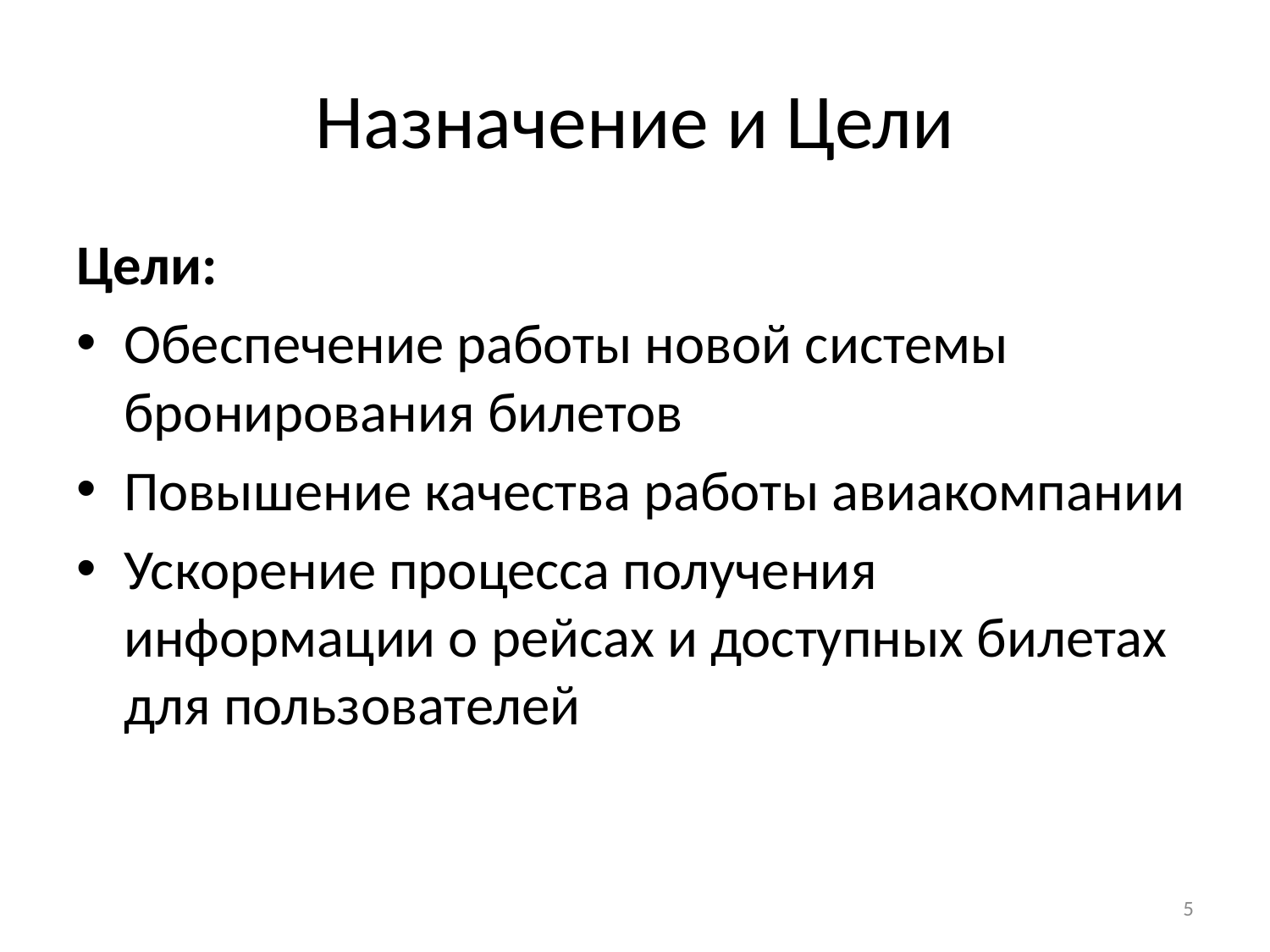

# Назначение и Цели
Цели:
Обеспечение работы новой системы бронирования билетов
Повышение качества работы авиакомпании
Ускорение процесса получения информации о рейсах и доступных билетах для пользователей
5